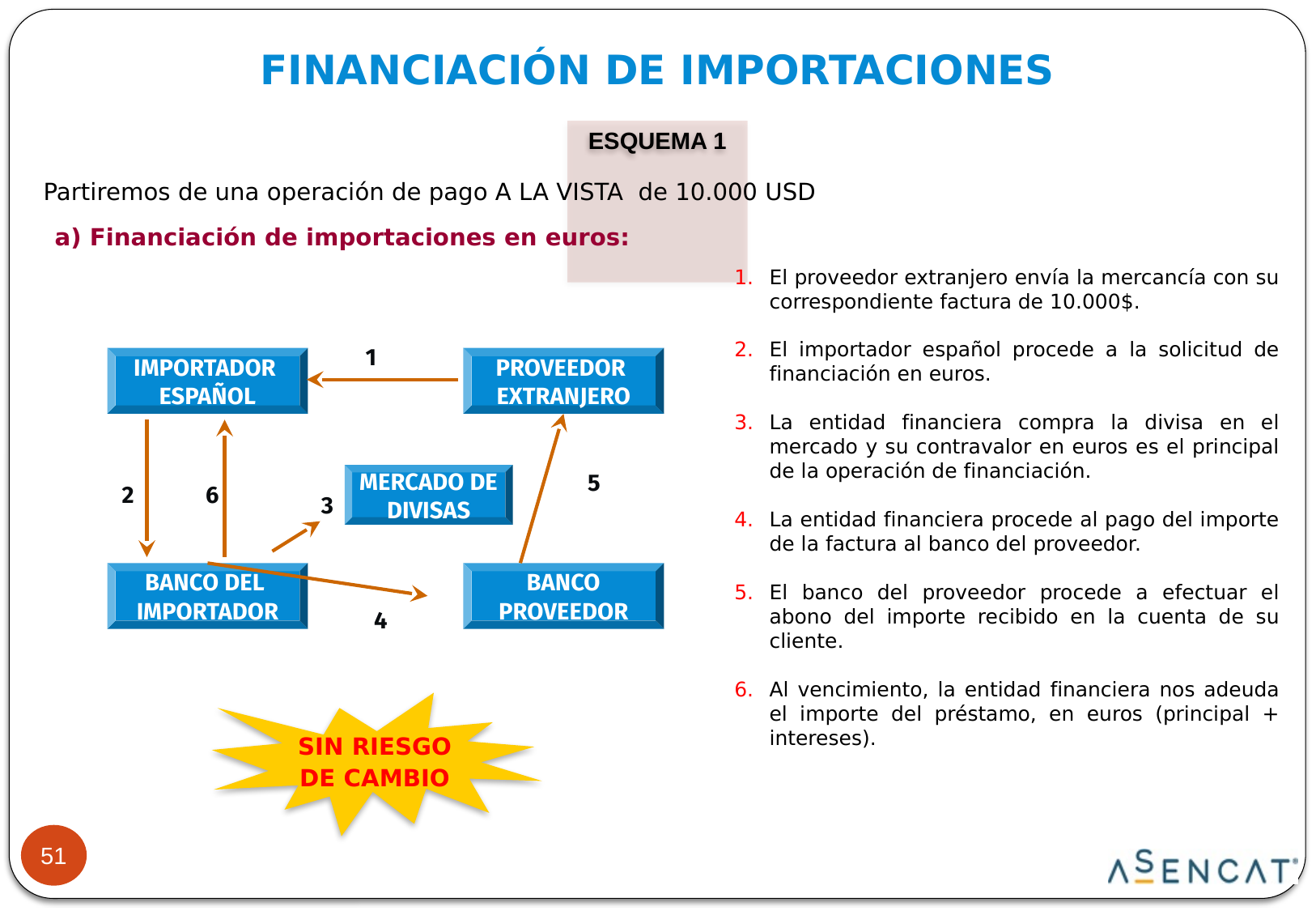

FINANCIACIÓN DE IMPORTACIONES
ESQUEMA 1
Partiremos de una operación de pago A LA VISTA  de 10.000 USD
a) Financiación de importaciones en euros:
El proveedor extranjero envía la mercancía con su correspondiente factura de 10.000$.

El importador español procede a la solicitud de financiación en euros.

La entidad financiera compra la divisa en el mercado y su contravalor en euros es el principal de la operación de financiación.

La entidad financiera procede al pago del importe de la factura al banco del proveedor.

El banco del proveedor procede a efectuar el abono del importe recibido en la cuenta de su cliente.

Al vencimiento, la entidad financiera nos adeuda el importe del préstamo, en euros (principal + intereses).
1
IMPORTADOR
ESPAÑOL
PROVEEDOR
EXTRANJERO
5
MERCADO DE
DIVISAS
2
6
3
BANCO DEL
IMPORTADOR
BANCO
PROVEEDOR
4
SIN RIESGO
DE CAMBIO
51